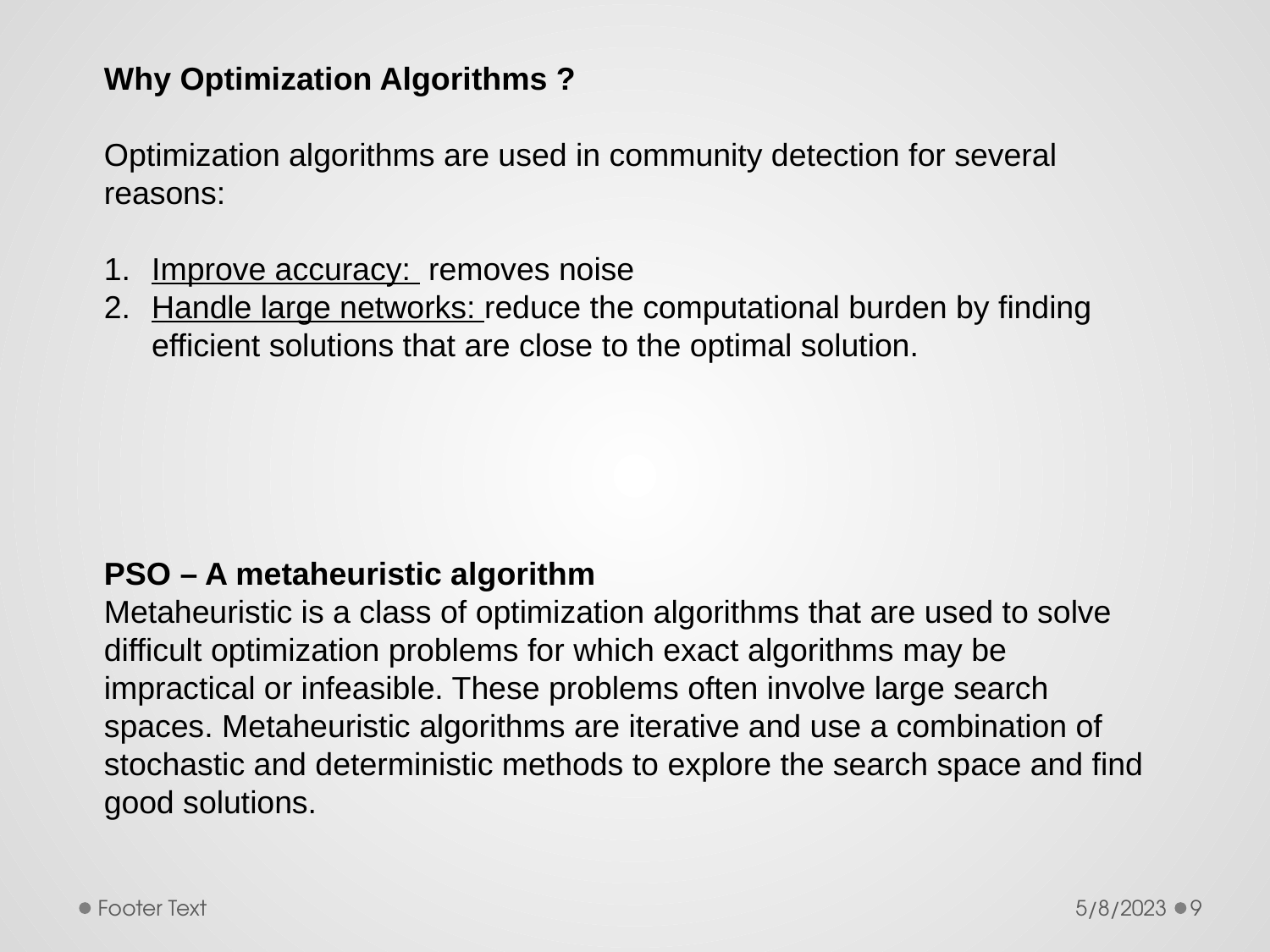

Why Optimization Algorithms ?

Optimization algorithms are used in community detection for several reasons:

Improve accuracy:  removes noise
Handle large networks: reduce the computational burden by finding efficient solutions that are close to the optimal solution.

PSO – A metaheuristic algorithm
Metaheuristic is a class of optimization algorithms that are used to solve difficult optimization problems for which exact algorithms may be impractical or infeasible. These problems often involve large search spaces. Metaheuristic algorithms are iterative and use a combination of stochastic and deterministic methods to explore the search space and find good solutions.

Footer Text
5/8/2023
9